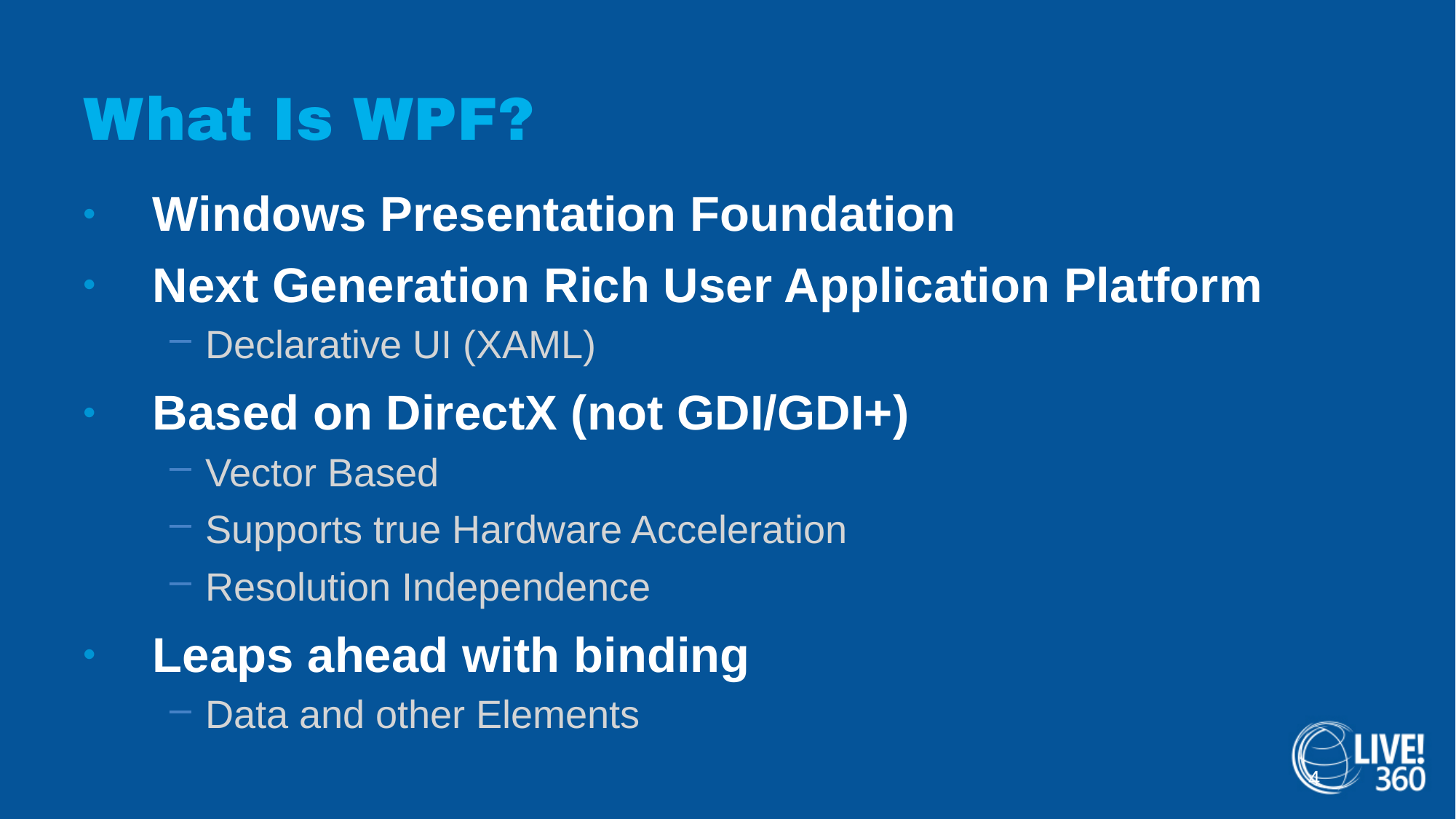

# What Is WPF?
Windows Presentation Foundation
Next Generation Rich User Application Platform
Declarative UI (XAML)
Based on DirectX (not GDI/GDI+)
Vector Based
Supports true Hardware Acceleration
Resolution Independence
Leaps ahead with binding
Data and other Elements
4